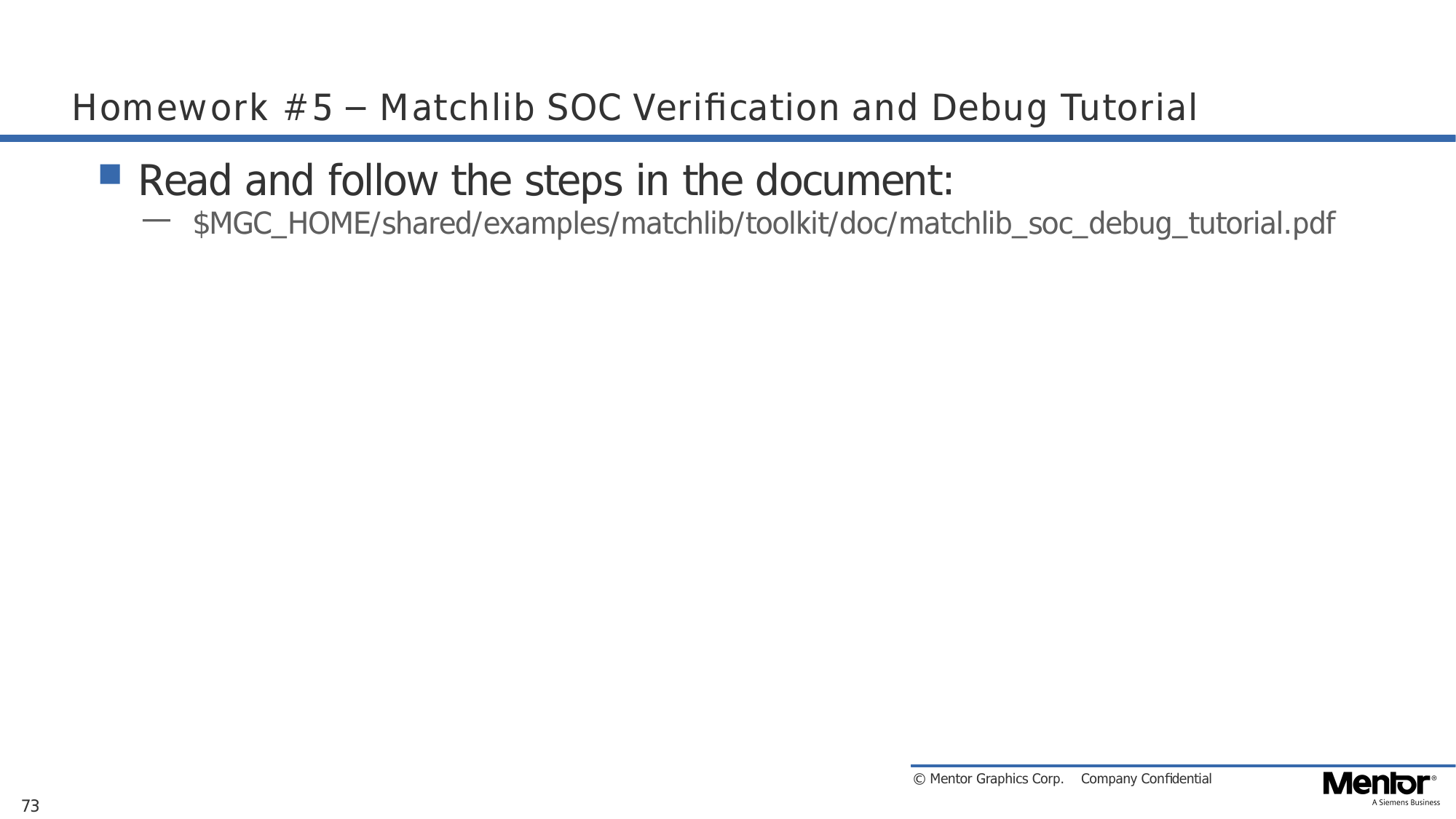

# Homework #5 – Matchlib SOC Verification and Debug Tutorial
Read and follow the steps in the document:
$MGC_HOME/shared/examples/matchlib/toolkit/doc/matchlib_soc_debug_tutorial.pdf
73